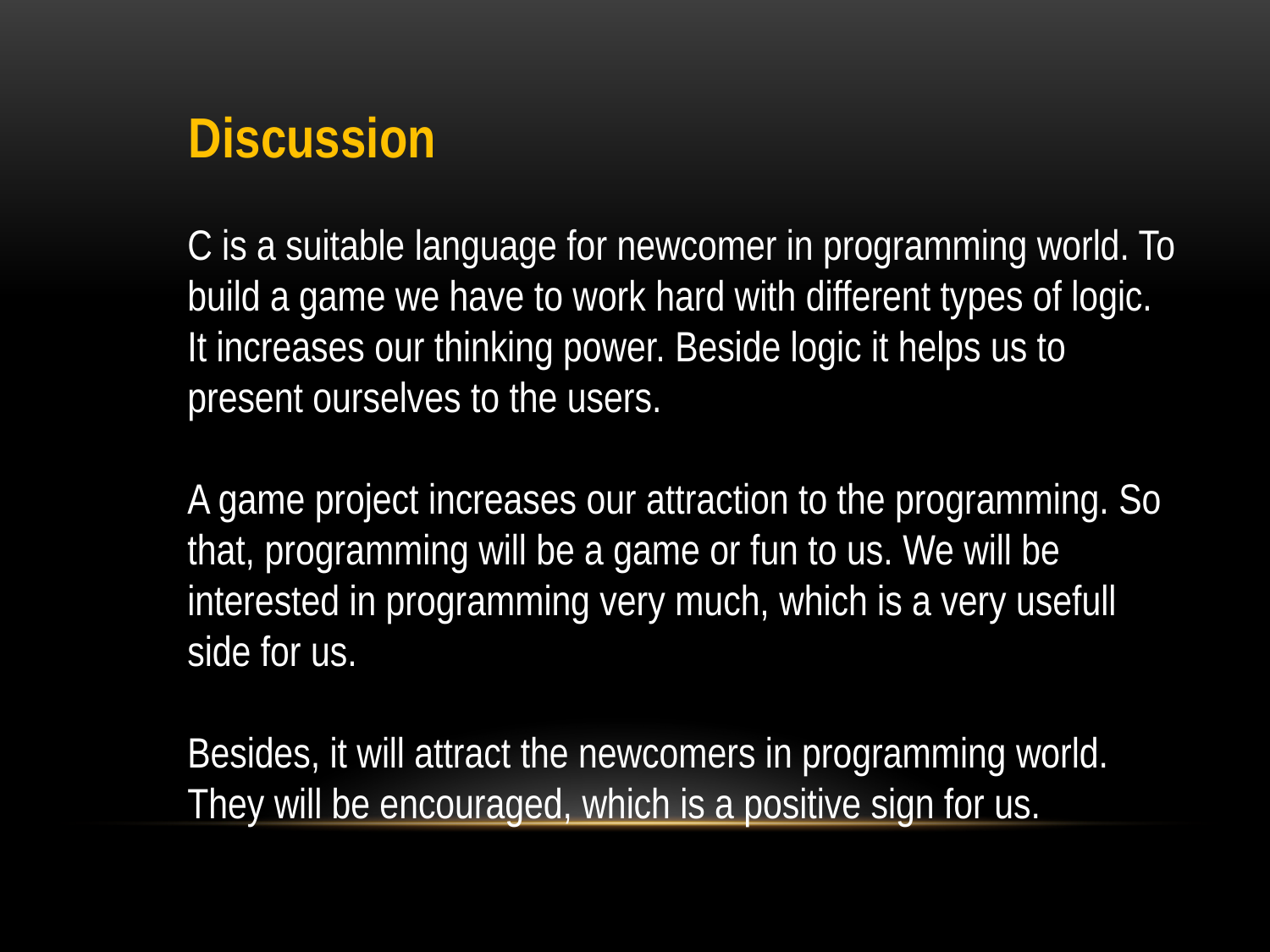

Discussion
C is a suitable language for newcomer in programming world. To build a game we have to work hard with different types of logic. It increases our thinking power. Beside logic it helps us to present ourselves to the users.

A game project increases our attraction to the programming. So that, programming will be a game or fun to us. We will be interested in programming very much, which is a very usefull side for us.

Besides, it will attract the newcomers in programming world. They will be encouraged, which is a positive sign for us.